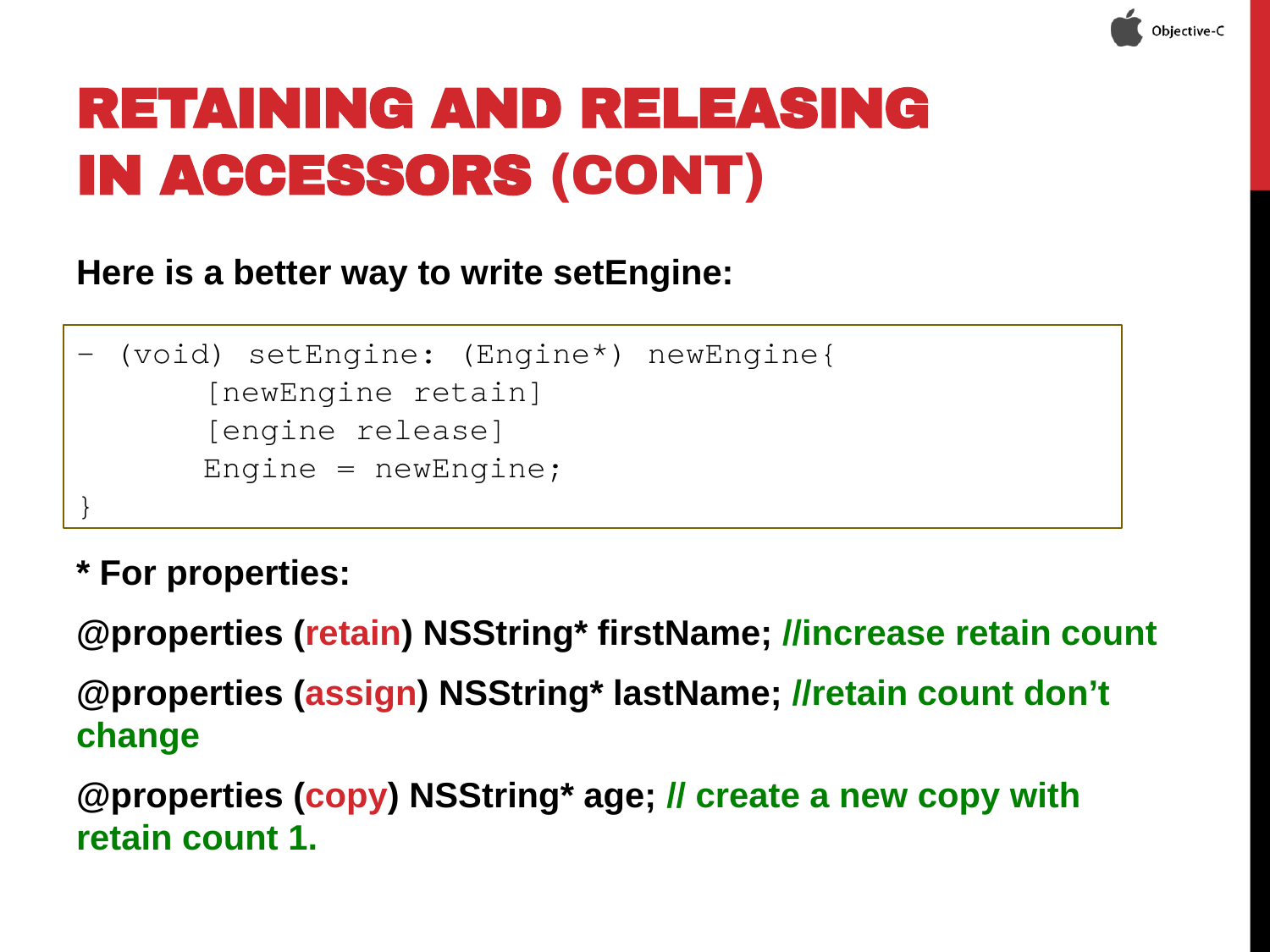

# Retaining and releasing in accessors (CONT)
Here is a better way to write setEngine:

* For properties:
@properties (retain) NSString* firstName; //increase retain count
@properties (assign) NSString* lastName; //retain count don’t change
@properties (copy) NSString* age; // create a new copy with retain count 1.
- (void) setEngine: (Engine*) newEngine{
	[newEngine retain]
	[engine release]
	Engine = newEngine;
}